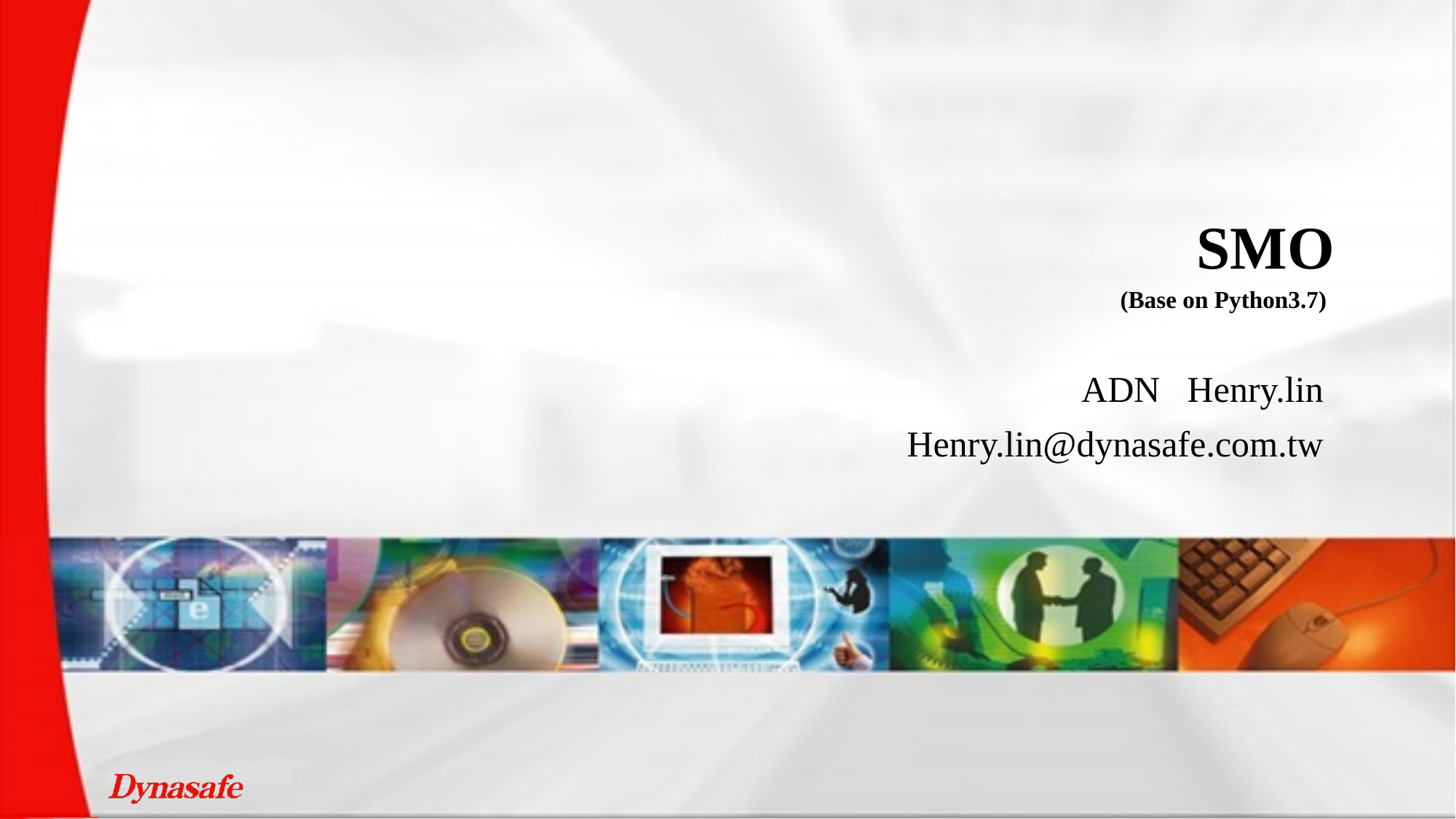

# SMO (Base on Python3.7)
ADN   Henry.lin
Henry.lin@dynasafe.com.tw